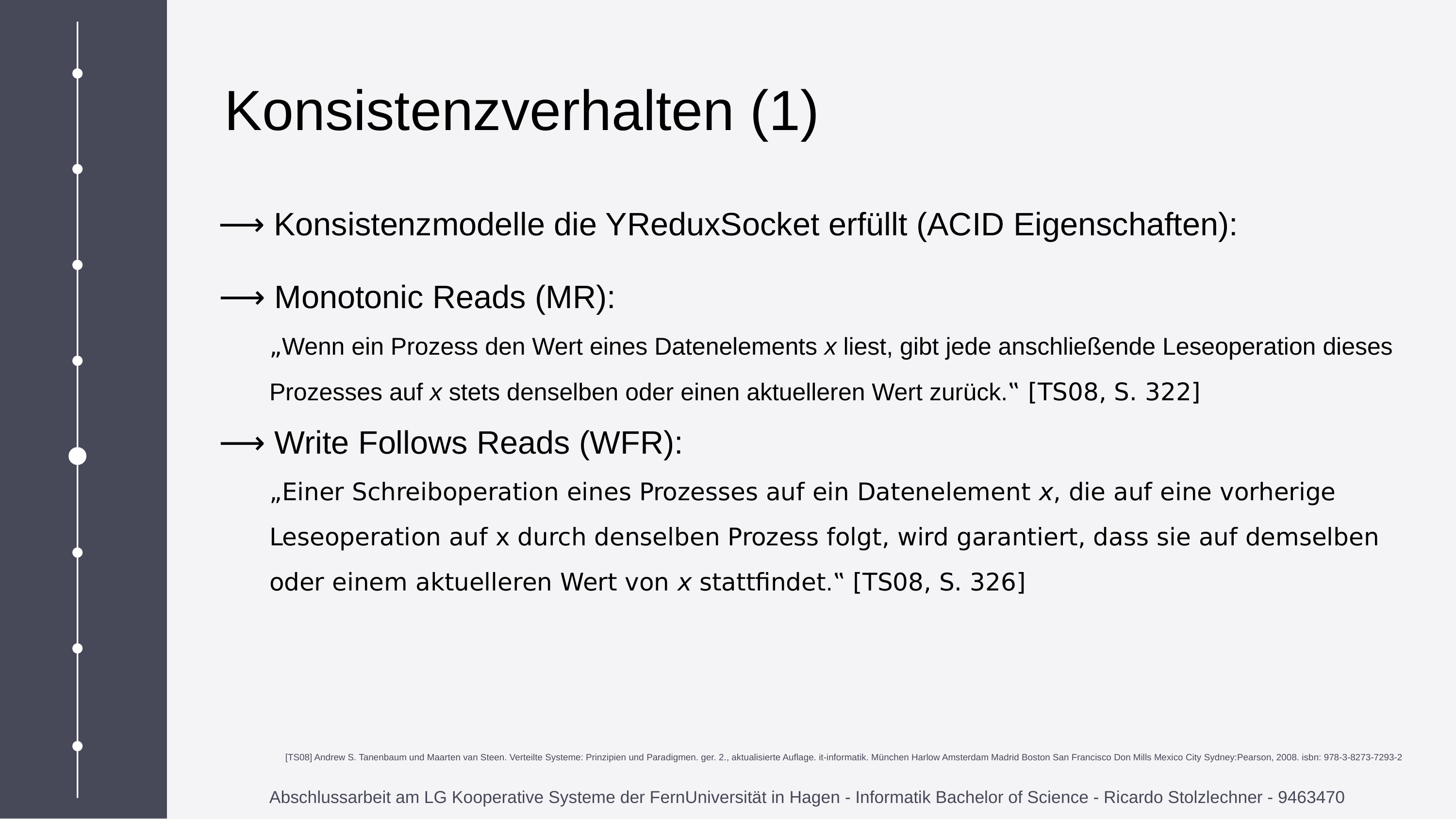

Konsistenzverhalten (1)
⟶ Konsistenzmodelle die YReduxSocket erfüllt (ACID Eigenschaften):
⟶ Monotonic Reads (MR):
„Wenn ein Prozess den Wert eines Datenelements x liest, gibt jede anschließende Leseoperation dieses Prozesses auf x stets denselben oder einen aktuelleren Wert zurück.‟ [TS08, S. 322]
⟶ Write Follows Reads (WFR):

„Einer Schreiboperation eines Prozesses auf ein Datenelement x, die auf eine vorherige Leseoperation auf x durch denselben Prozess folgt, wird garantiert, dass sie auf demselben oder einem aktuelleren Wert von x stattfindet.‟ [TS08, S. 326]
[TS08] Andrew S. Tanenbaum und Maarten van Steen. Verteilte Systeme: Prinzipien und Paradigmen. ger. 2., aktualisierte Auflage. it-informatik. München Harlow Amsterdam Madrid Boston San Francisco Don Mills Mexico City Sydney:Pearson, 2008. isbn: 978-3-8273-7293-2
Abschlussarbeit am LG Kooperative Systeme der FernUniversität in Hagen - Informatik Bachelor of Science - Ricardo Stolzlechner - 9463470